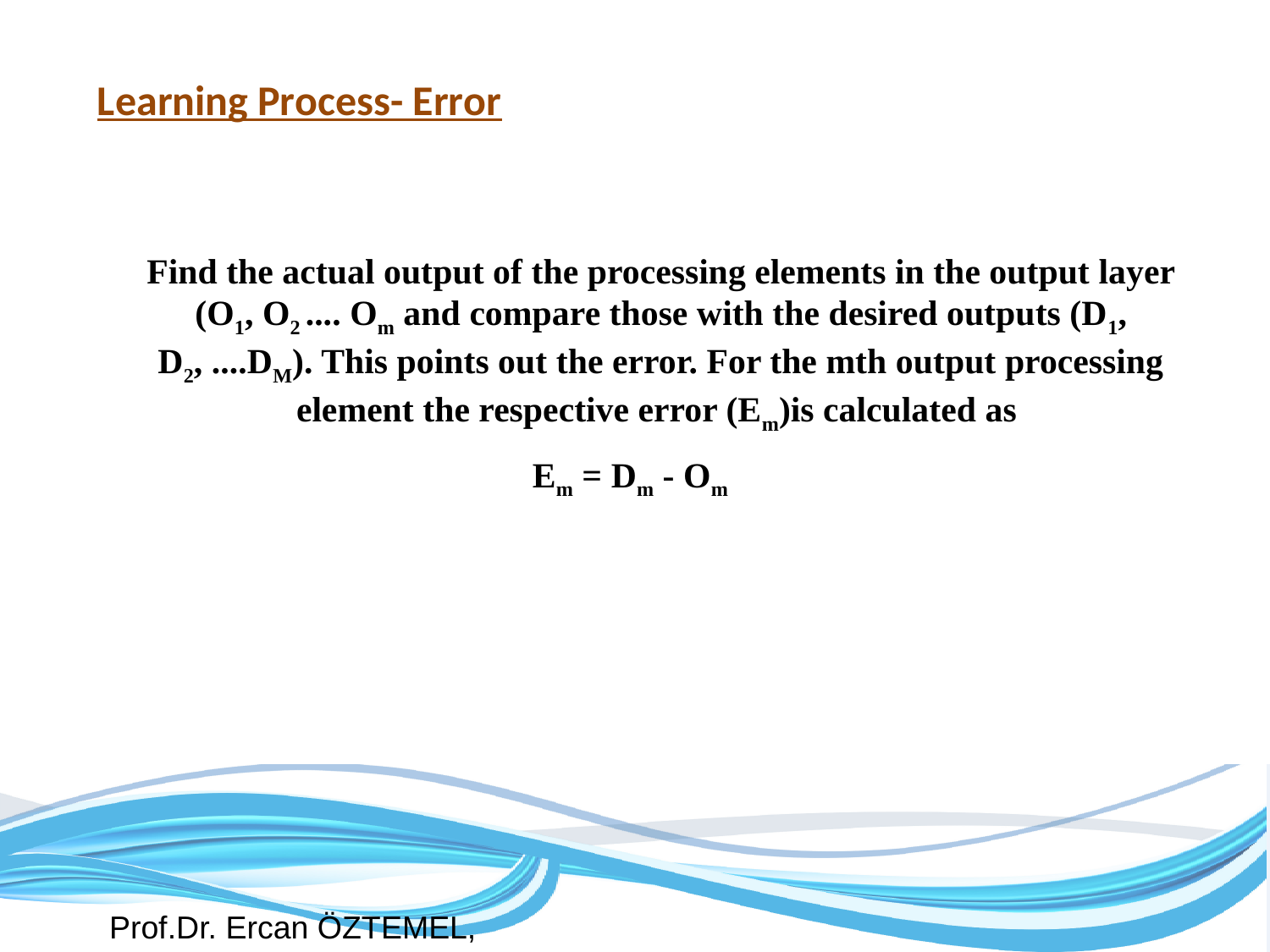

Learning Process- Error
Find the actual output of the processing elements in the output layer (O1, O2 .... Om and compare those with the desired outputs (D1, D2, ....DM). This points out the error. For the mth output processing element the respective error (Em)is calculated as
Em = Dm - Om